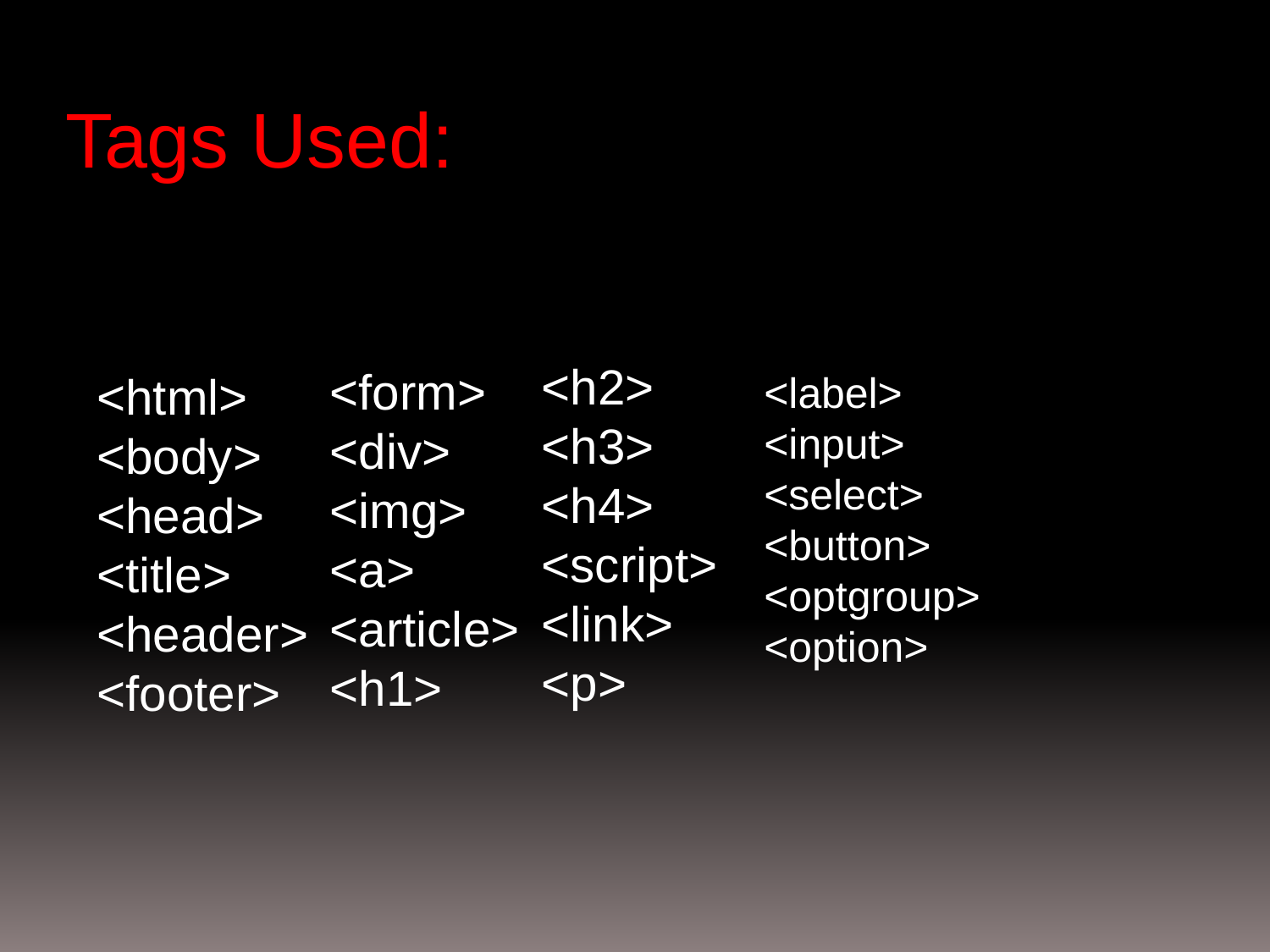

Tags Used:
<h2>
<h3>
<h4>
<script>
<link>
<p>
<form>
<div>
<img>
<a>
<article>
<h1>
<html>
<body>
<head>
<title>
<header>
<footer>
<label>
<input>
<select>
<button>
<optgroup>
<option>